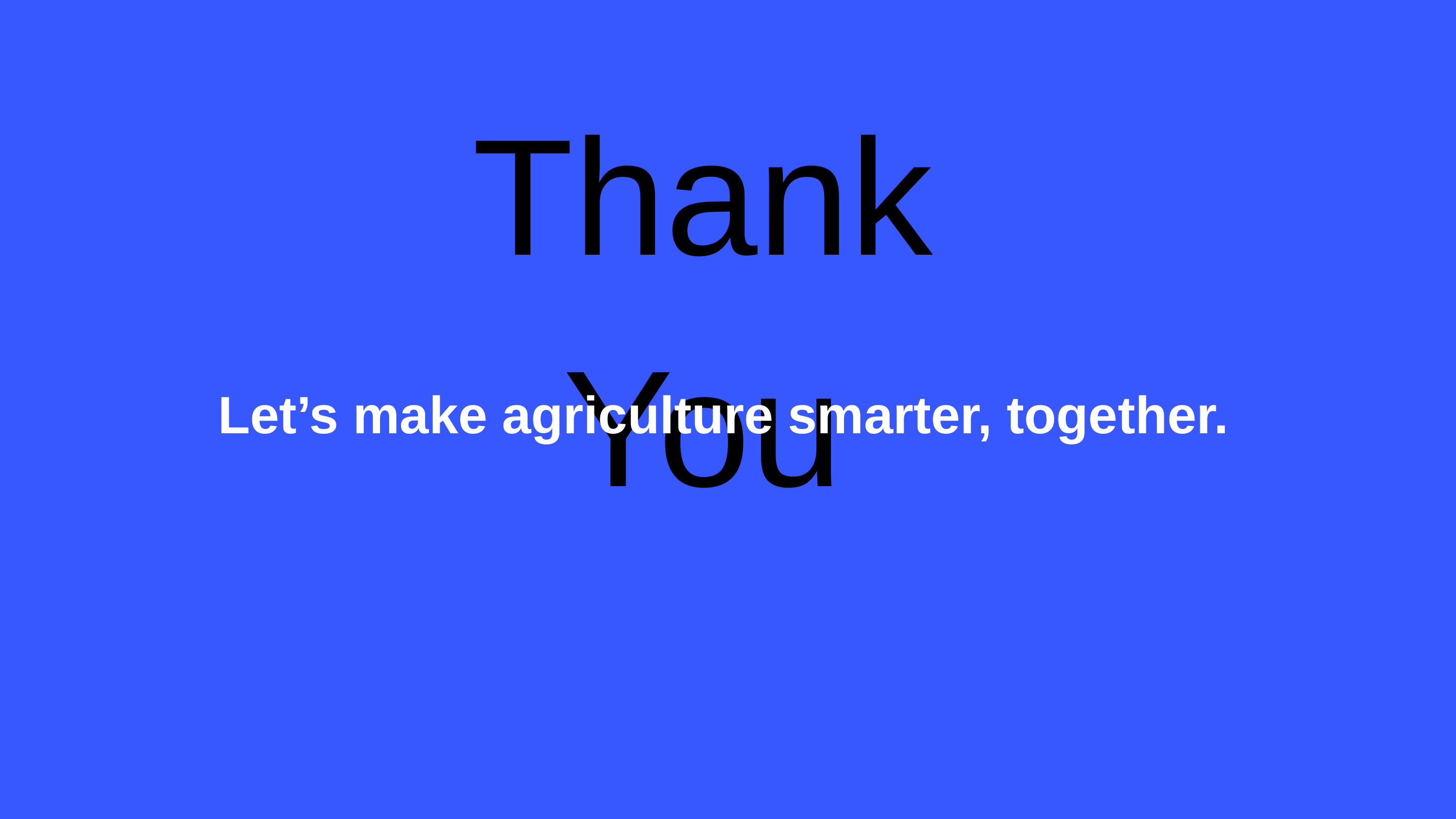

Thank You
Let’s make agriculture smarter, together.